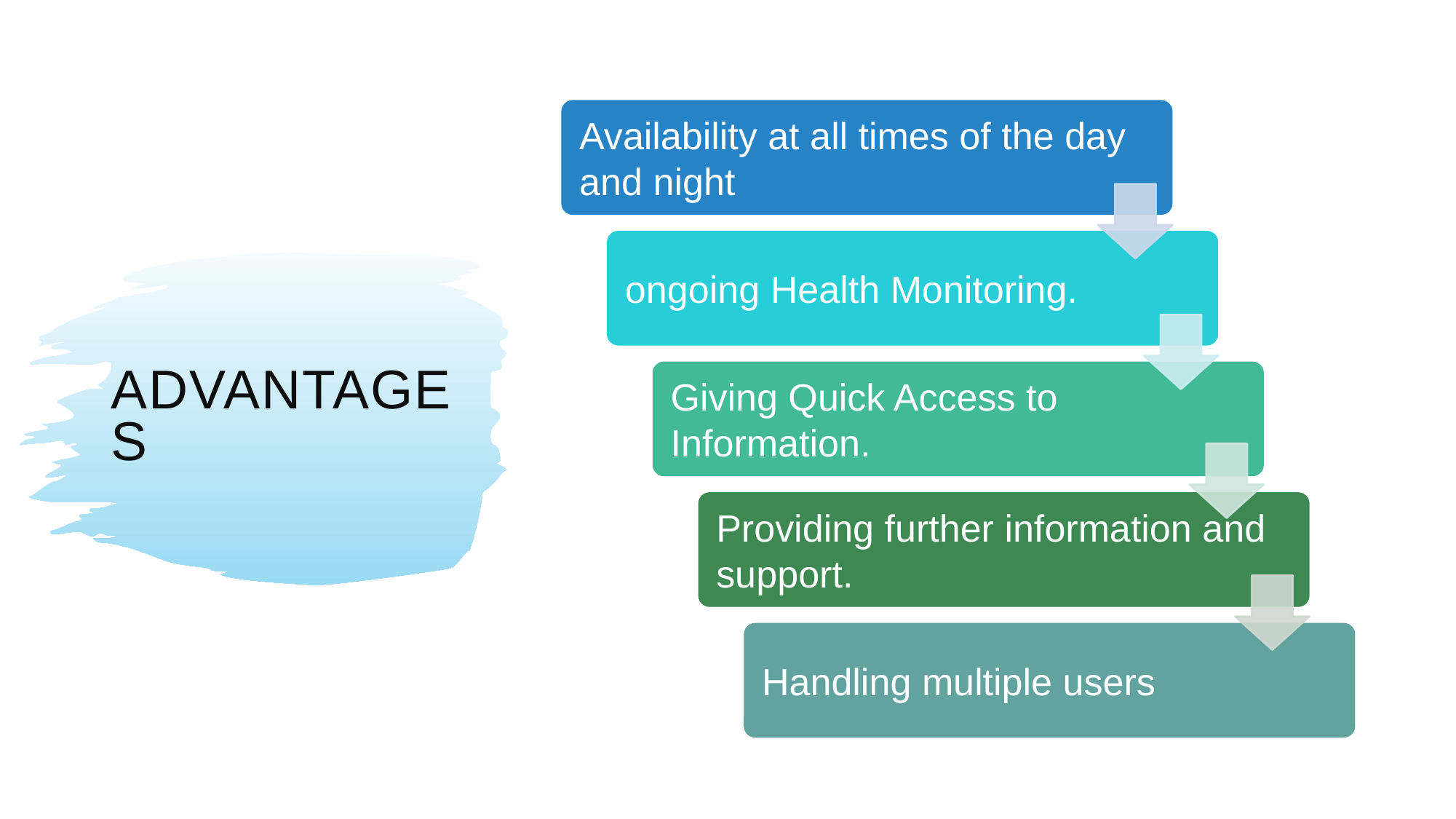

Availability at all times of the day and night
ongoing Health Monitoring.
Giving Quick Access to Information.
Providing further information and support.
Handling multiple users

# Advantages